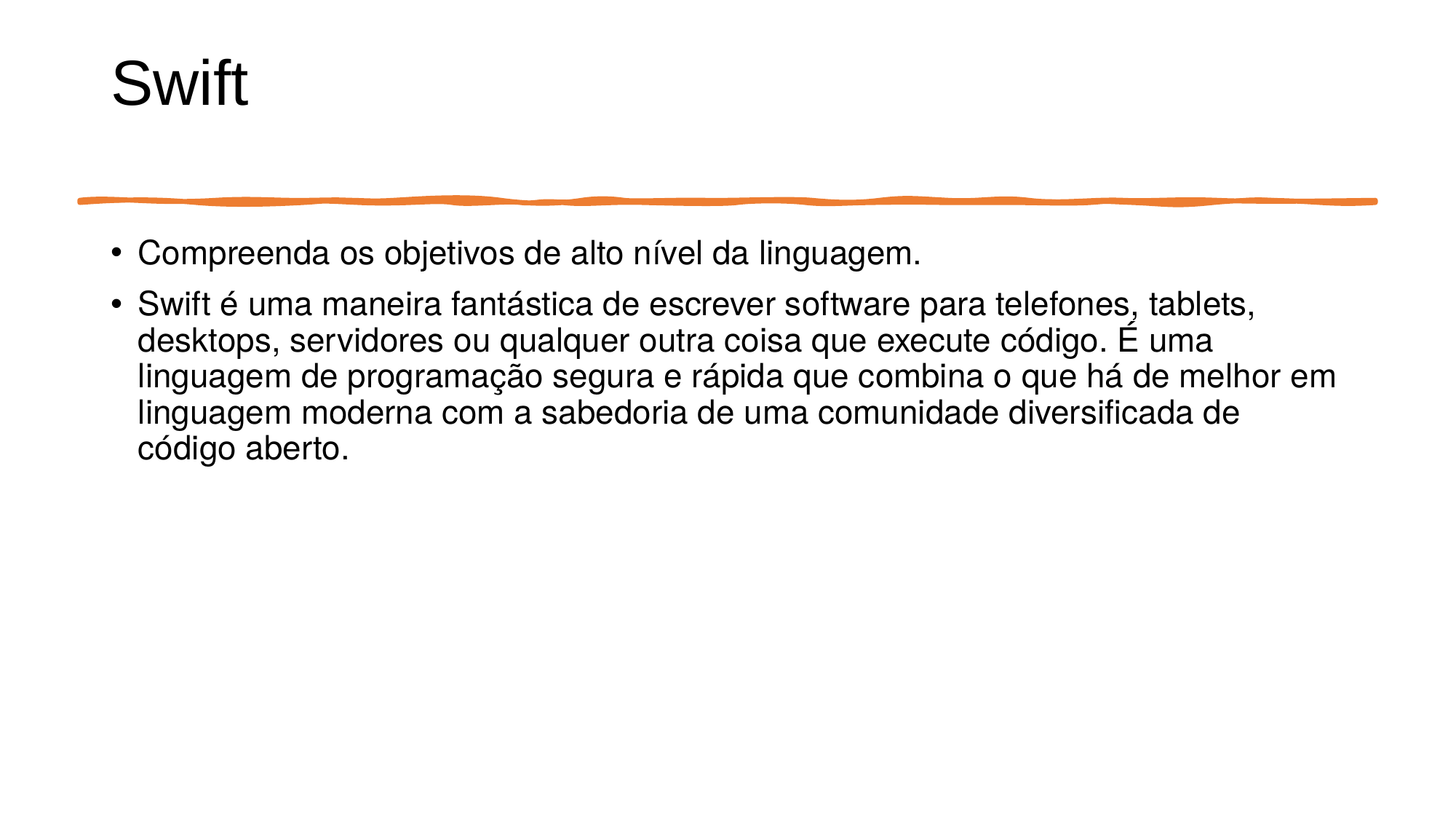

# Swift

Compreenda os objetivos de alto nível da linguagem.
Swift é uma maneira fantástica de escrever software para telefones, tablets, desktops, servidores ou qualquer outra coisa que execute código. É uma linguagem de programação segura e rápida que combina o que há de melhor em linguagem moderna com a sabedoria de uma comunidade diversificada de código aberto.